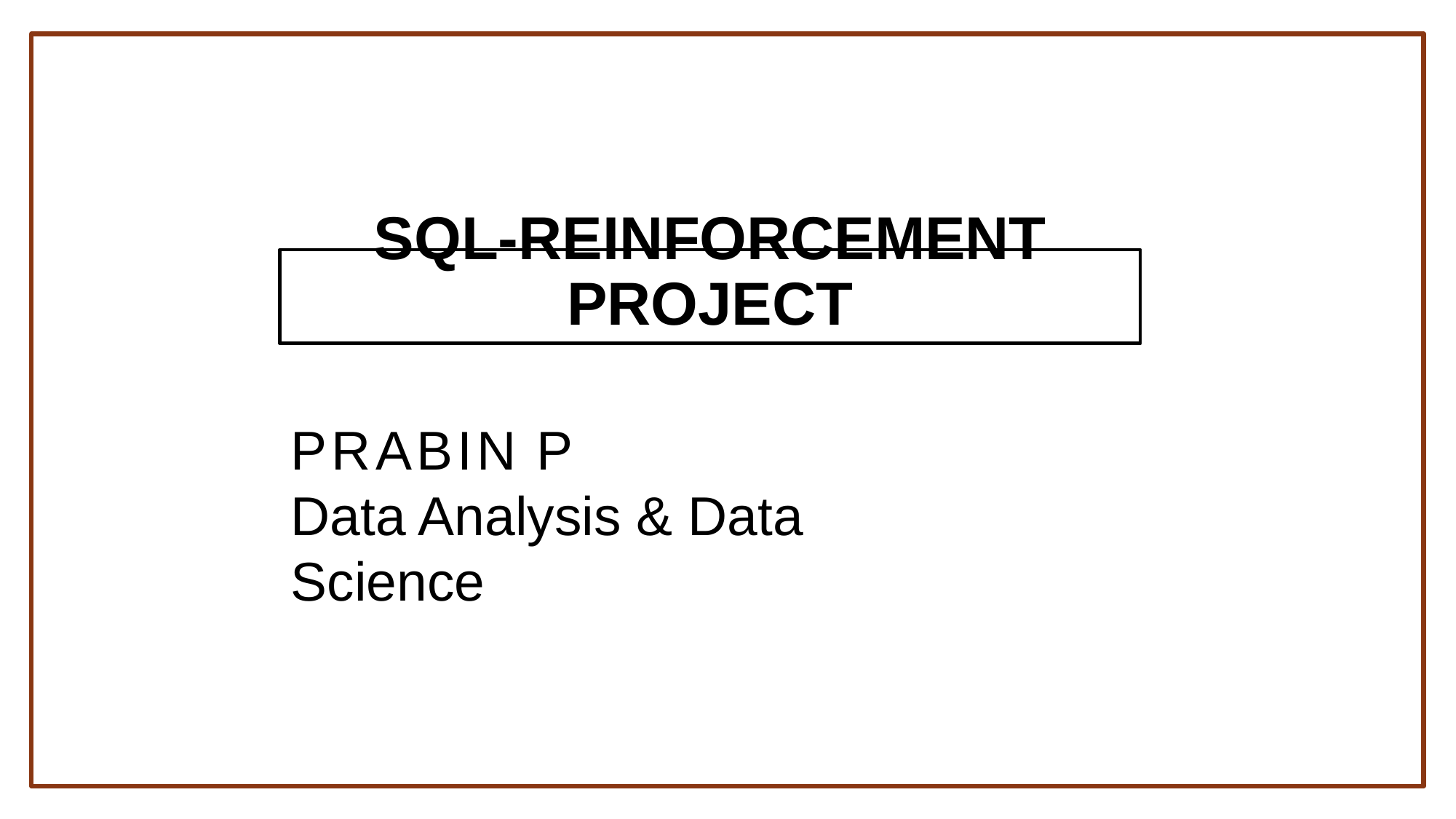

SQL-REINFORCEMENT PROJECT
PRABIN P
Data Analysis & Data Science